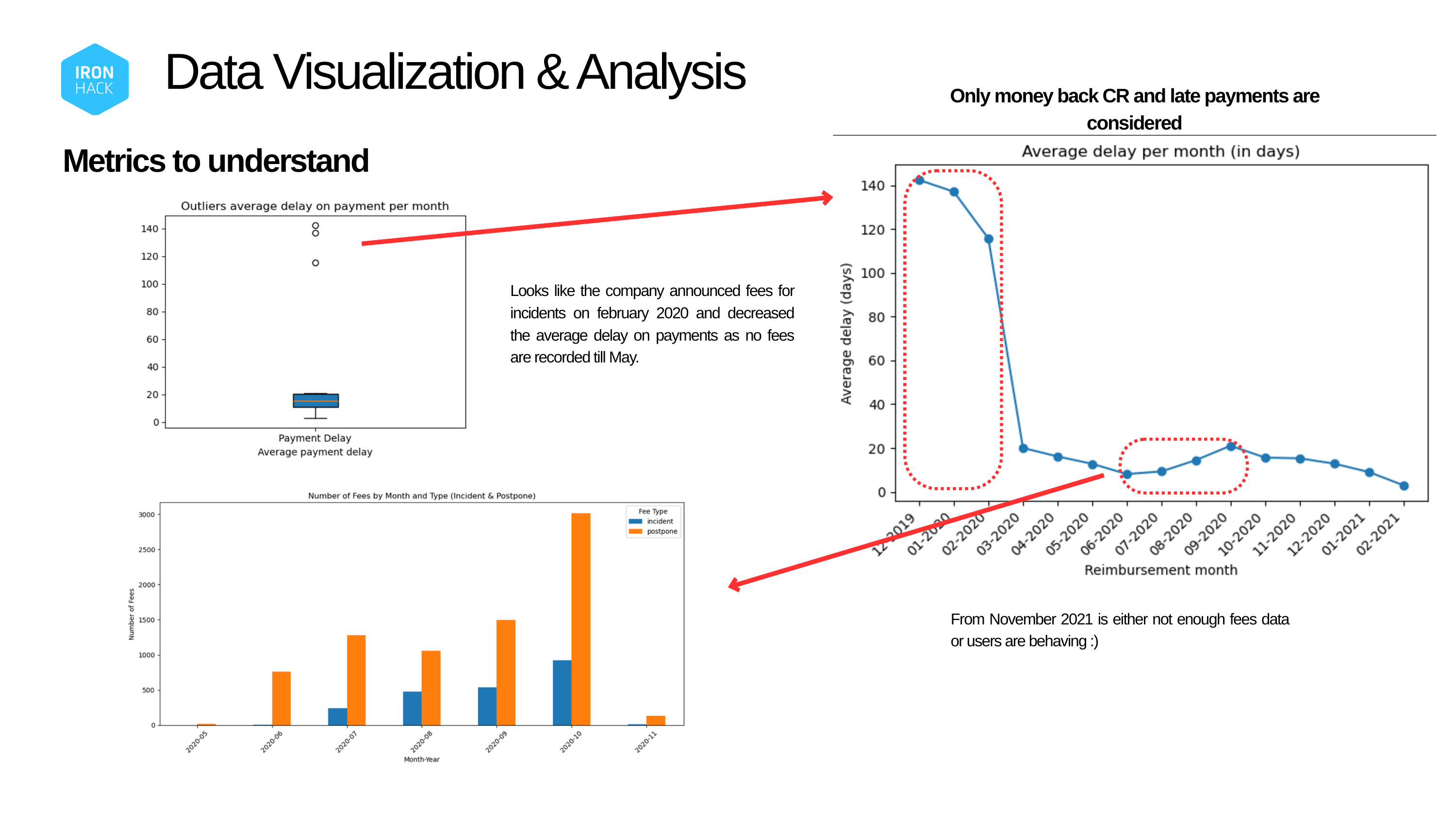

Data Visualization & Analysis
Only money back CR and late payments are considered

Metrics to understand

Looks like the company announced fees for incidents on february 2020 and decreased the average delay on payments as no fees are recorded till May.

From November 2021 is either not enough fees data or users are behaving :)